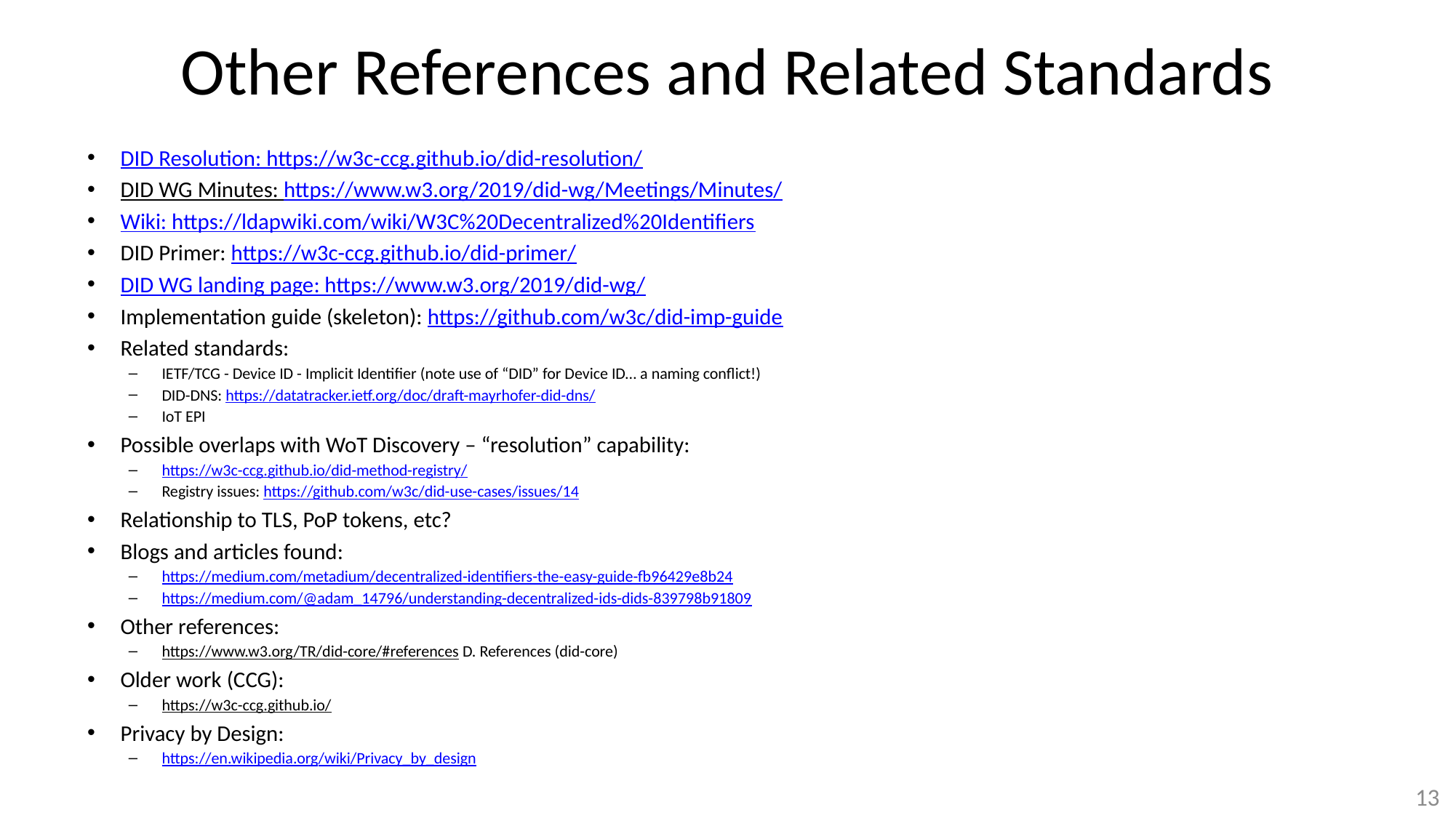

# Other References and Related Standards
DID Resolution: https://w3c-ccg.github.io/did-resolution/
DID WG Minutes: https://www.w3.org/2019/did-wg/Meetings/Minutes/
Wiki: https://ldapwiki.com/wiki/W3C%20Decentralized%20Identifiers
DID Primer: https://w3c-ccg.github.io/did-primer/
DID WG landing page: https://www.w3.org/2019/did-wg/
Implementation guide (skeleton): https://github.com/w3c/did-imp-guide
Related standards:
IETF/TCG - Device ID - Implicit Identifier (note use of “DID” for Device ID… a naming conflict!)
DID-DNS: https://datatracker.ietf.org/doc/draft-mayrhofer-did-dns/
IoT EPI
Possible overlaps with WoT Discovery – “resolution” capability:
https://w3c-ccg.github.io/did-method-registry/
Registry issues: https://github.com/w3c/did-use-cases/issues/14
Relationship to TLS, PoP tokens, etc?
Blogs and articles found:
https://medium.com/metadium/decentralized-identifiers-the-easy-guide-fb96429e8b24
https://medium.com/@adam_14796/understanding-decentralized-ids-dids-839798b91809
Other references:
https://www.w3.org/TR/did-core/#references D. References (did-core)
Older work (CCG):
https://w3c-ccg.github.io/
Privacy by Design:
https://en.wikipedia.org/wiki/Privacy_by_design
13